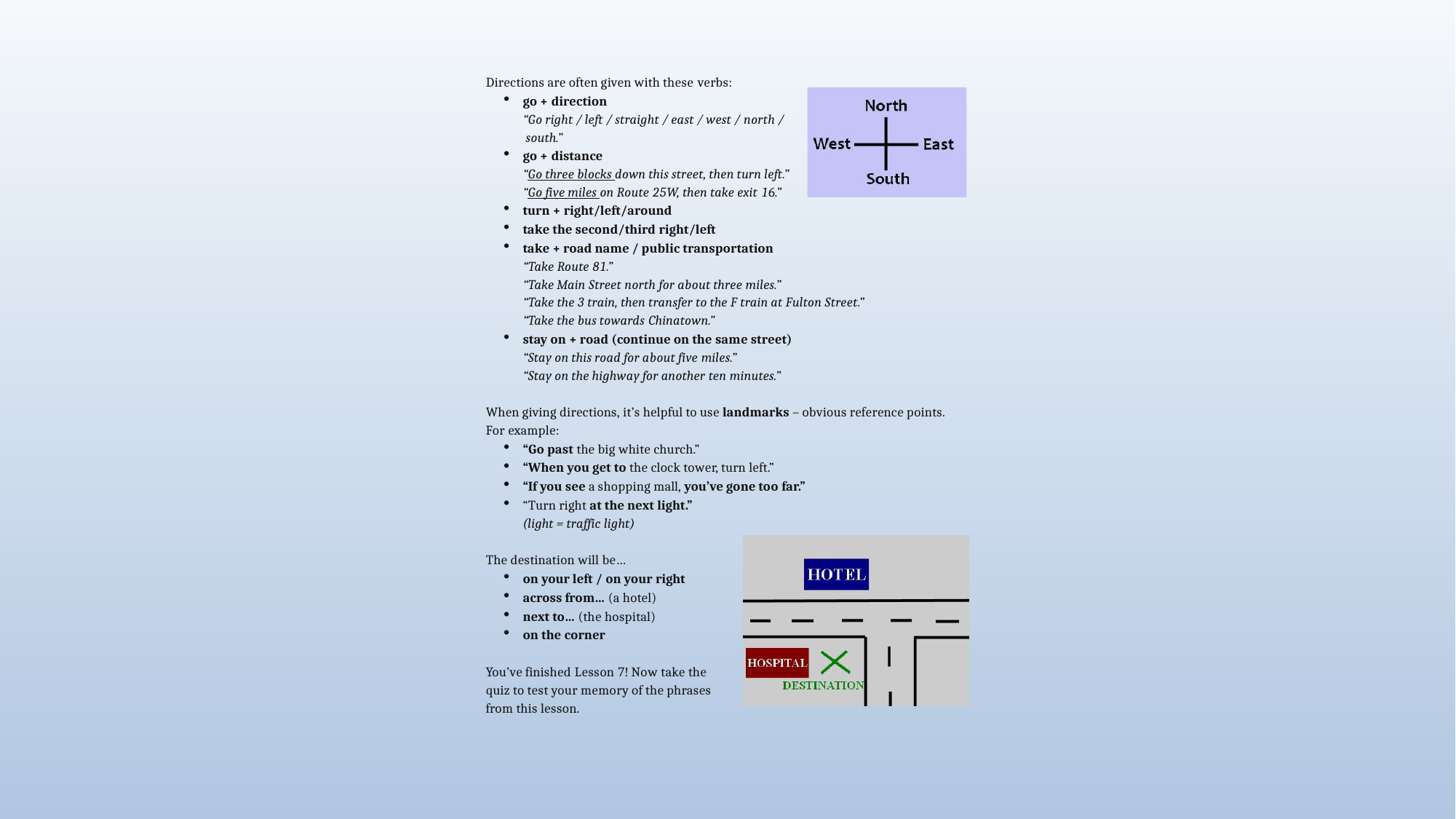

Directions are often given with these verbs:
go + direction
“Go right / left / straight / east / west / north /  south.”
go + distance
“Go three blocks down this street, then turn left.”  “Go five miles on Route 25W, then take exit 16.”
turn + right/left/around
take the second/third right/left
take + road name / public transportation
“Take Route 81.”
“Take Main Street north for about three miles.”
“Take the 3 train, then transfer to the F train at Fulton Street.”  “Take the bus towards Chinatown.”
stay on + road (continue on the same street)
“Stay on this road for about five miles.”
“Stay on the highway for another ten minutes.”

When giving directions, it’s helpful to use landmarks – obvious reference points.  For example:
“Go past the big white church.”
“When you get to the clock tower, turn left.”
“If you see a shopping mall, you’ve gone too far.”
“Turn right at the next light.”
(light = traffic light)

The destination will be…
on your left / on your right
across from… (a hotel)
next to… (the hospital)
on the corner

You’ve finished Lesson 7! Now take the  quiz to test your memory of the phrases  from this lesson.